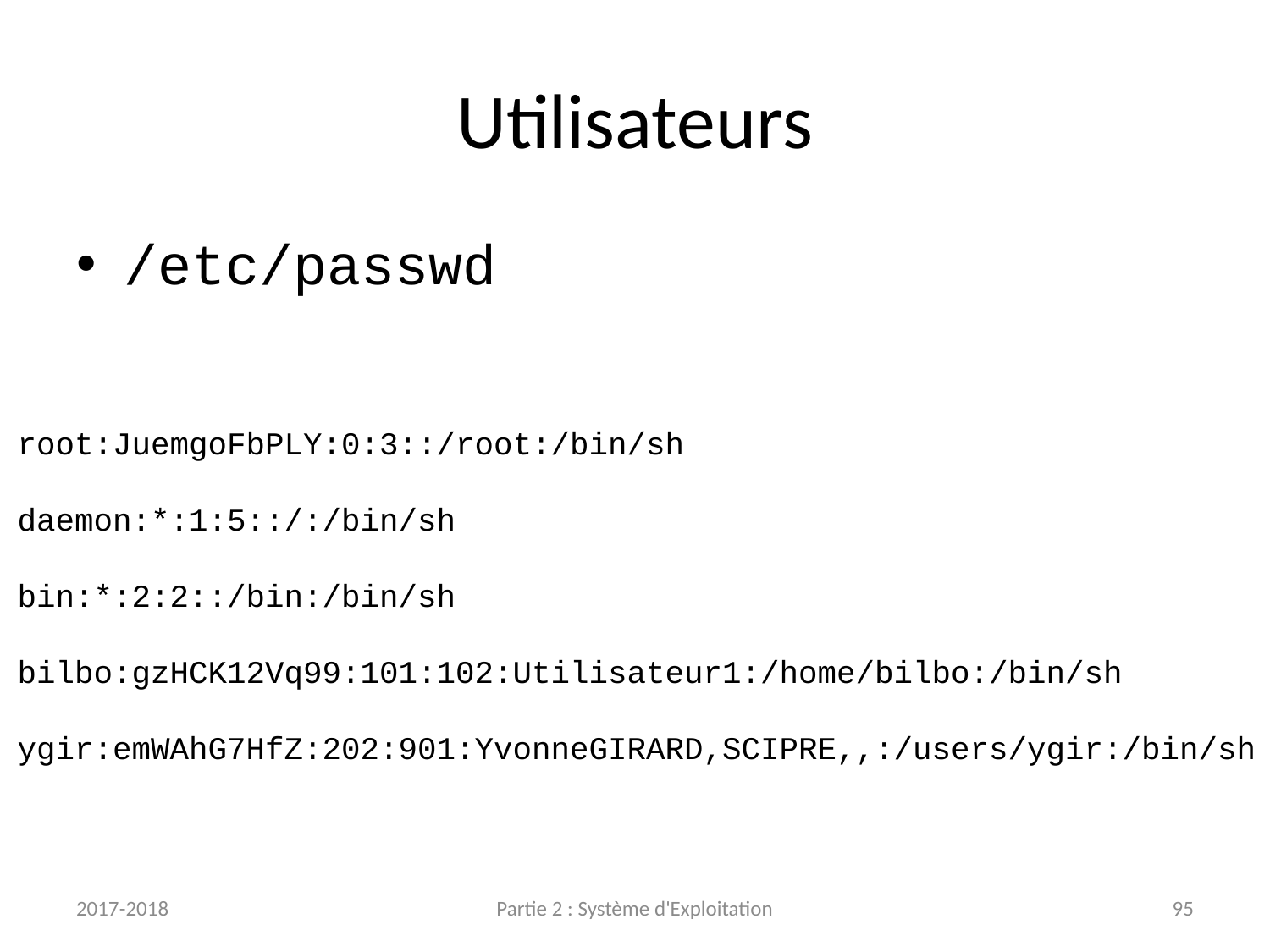

# Utilisateurs
/etc/passwd
root:JuemgoFbPLY:0:3::/root:/bin/sh
daemon:*:1:5::/:/bin/sh
bin:*:2:2::/bin:/bin/sh
bilbo:gzHCK12Vq99:101:102:Utilisateur1:/home/bilbo:/bin/sh
ygir:emWAhG7HfZ:202:901:YvonneGIRARD,SCIPRE,,:/users/ygir:/bin/sh
2017-2018
Partie 2 : Système d'Exploitation
95